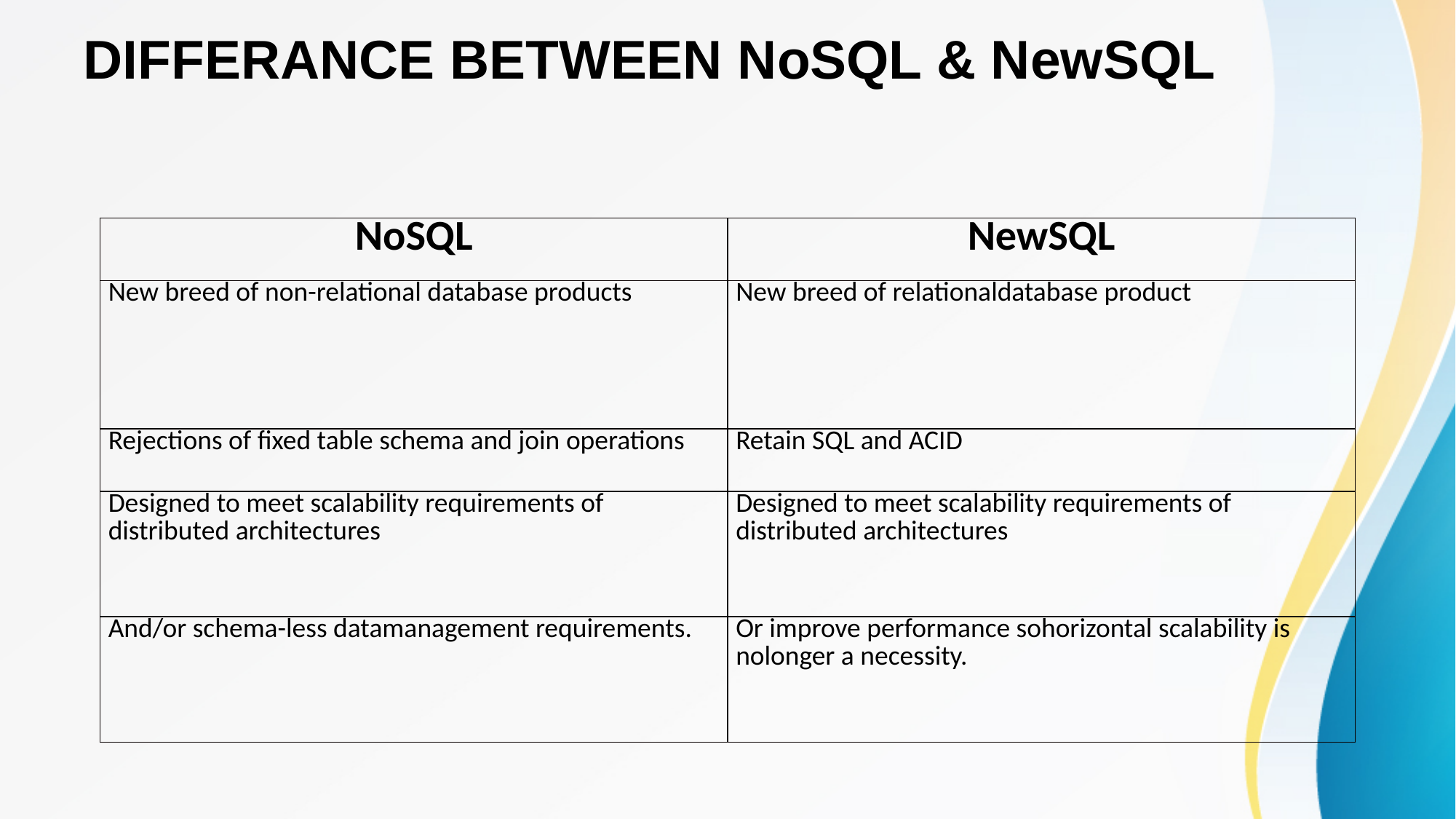

# DIFFERANCE BETWEEN NoSQL & NewSQL
| NoSQL | NewSQL |
| --- | --- |
| New breed of non-relational database products | New breed of relationaldatabase product |
| Rejections of fixed table schema and join operations | Retain SQL and ACID |
| Designed to meet scalability requirements of distributed architectures | Designed to meet scalability requirements of distributed architectures |
| And/or schema-less datamanagement requirements. | Or improve performance sohorizontal scalability is nolonger a necessity. |